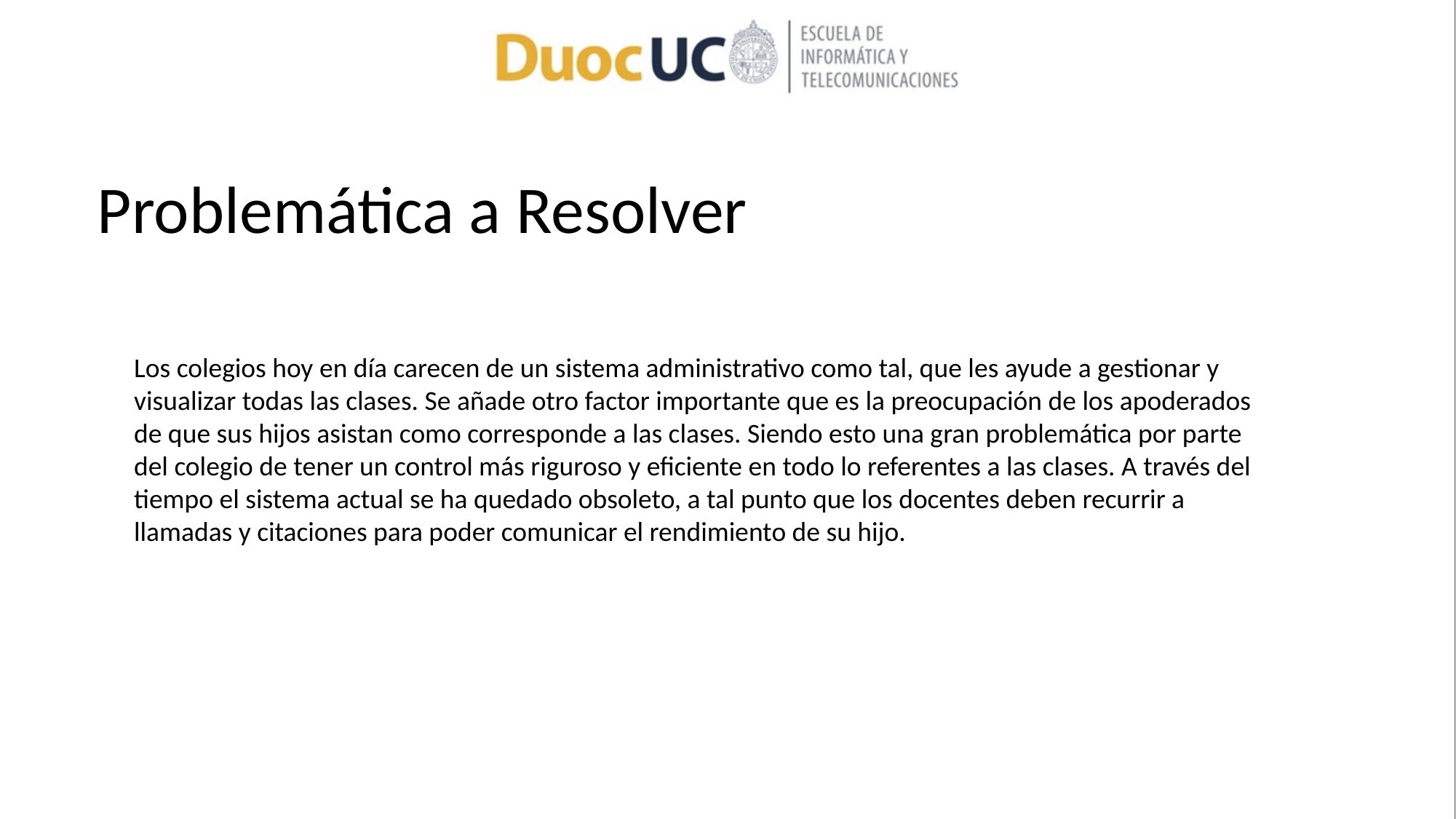

# Problemática a Resolver
Los colegios hoy en día carecen de un sistema administrativo como tal, que les ayude a gestionar y
visualizar todas las clases. Se añade otro factor importante que es la preocupación de los apoderados
de que sus hijos asistan como corresponde a las clases. Siendo esto una gran problemática por parte
del colegio de tener un control más riguroso y eficiente en todo lo referentes a las clases. A través del
tiempo el sistema actual se ha quedado obsoleto, a tal punto que los docentes deben recurrir a
llamadas y citaciones para poder comunicar el rendimiento de su hijo.